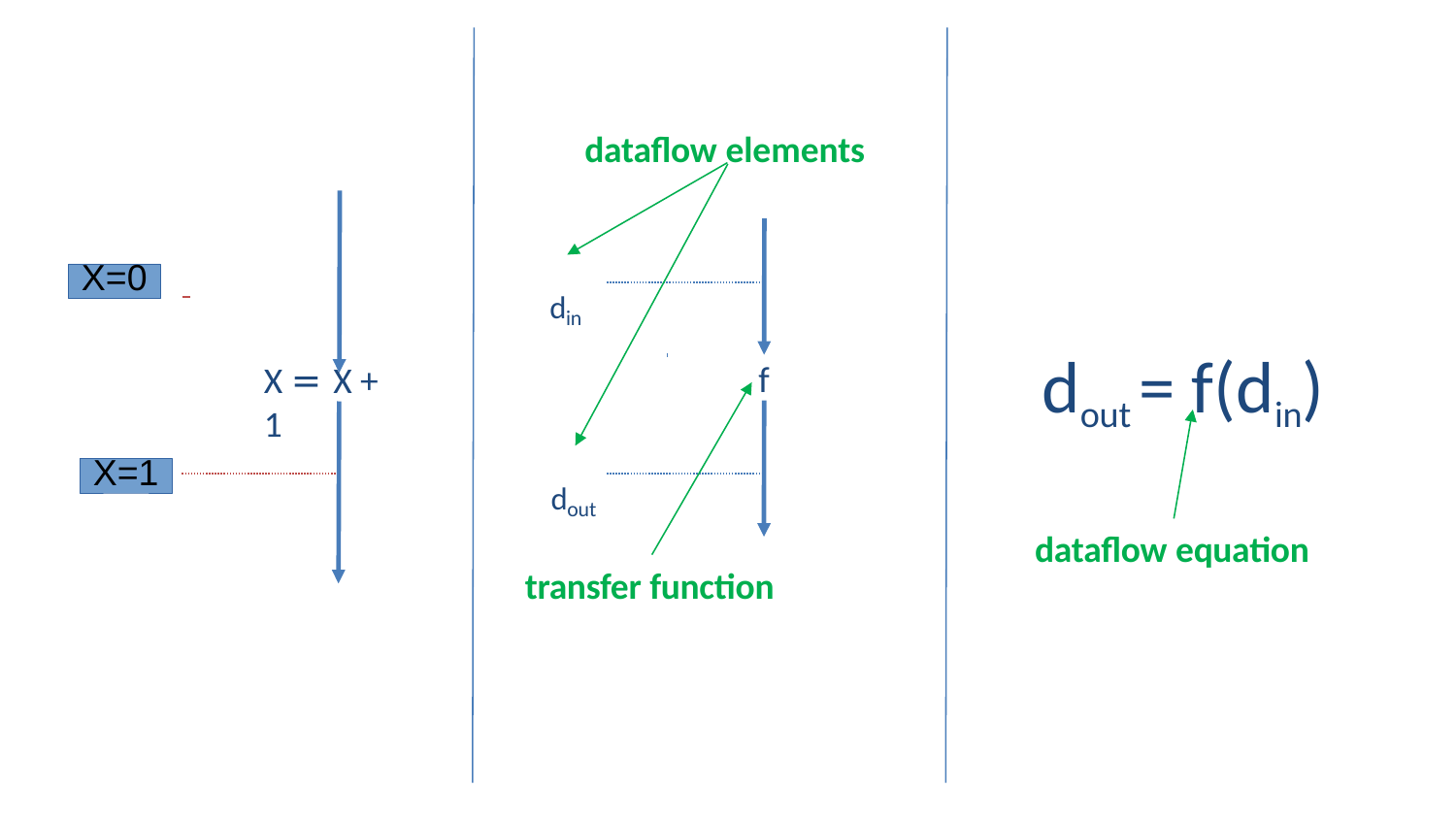

dataflow elements

X=0
din

dout = f(din)
f
X = X + 1

X=1
dout

dataflow equation
transfer function